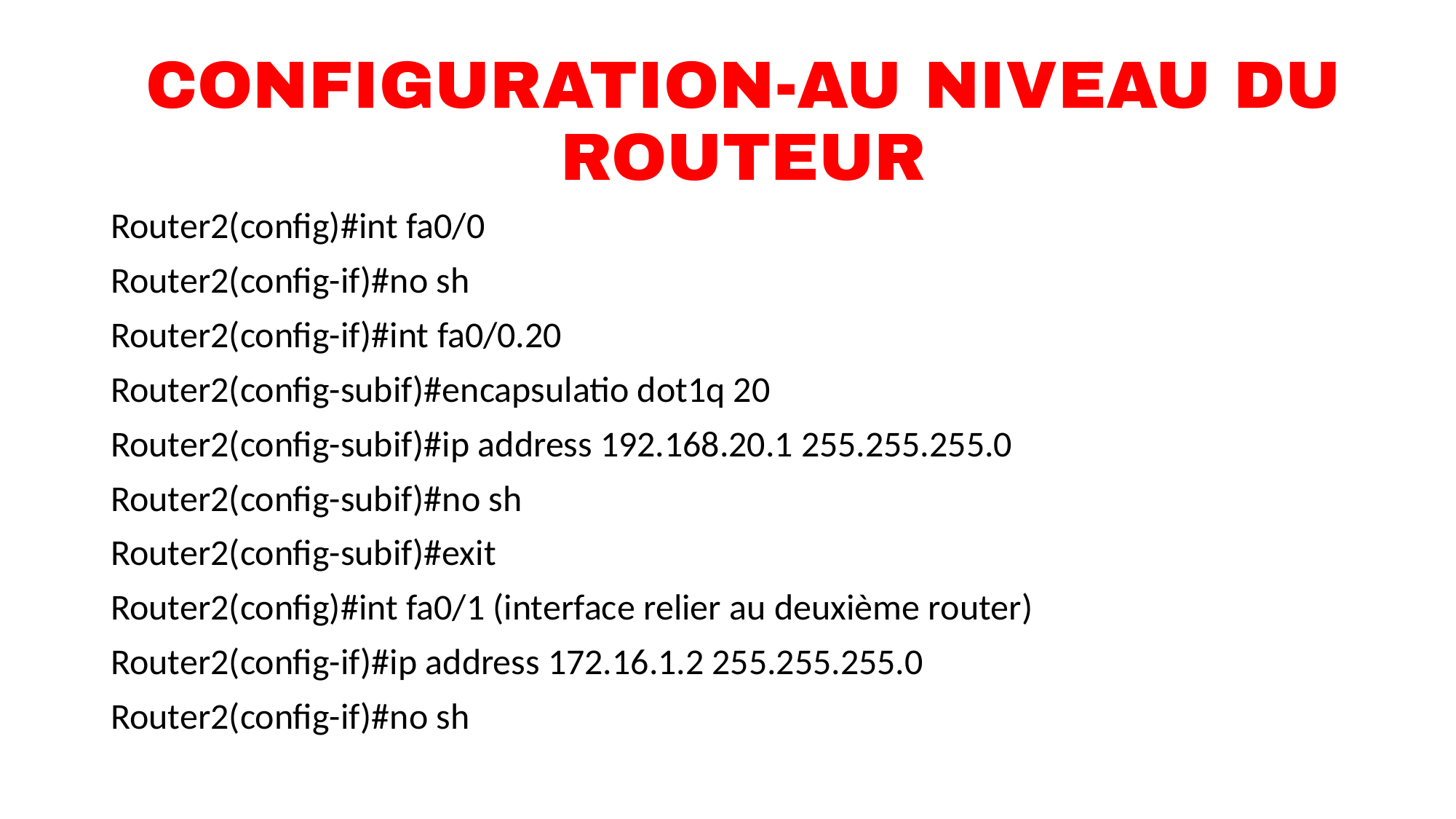

# CONFIGURATION-AU NIVEAU DU ROUTEUR
Router2(config)#int fa0/0
Router2(config-if)#no sh
Router2(config-if)#int fa0/0.20
Router2(config-subif)#encapsulatio dot1q 20
Router2(config-subif)#ip address 192.168.20.1 255.255.255.0
Router2(config-subif)#no sh
Router2(config-subif)#exit
Router2(config)#int fa0/1 (interface relier au deuxième router)
Router2(config-if)#ip address 172.16.1.2 255.255.255.0
Router2(config-if)#no sh